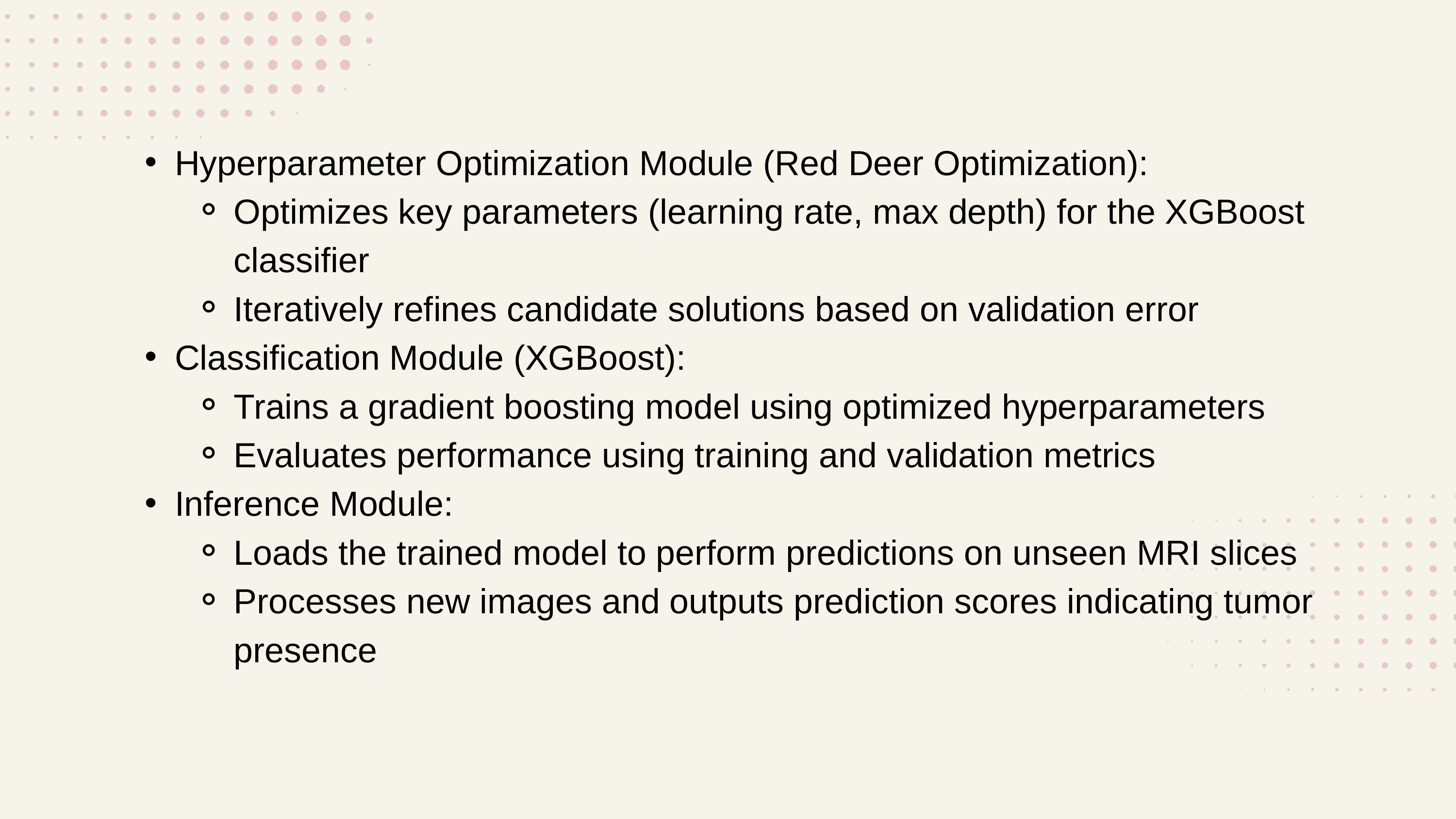

Hyperparameter Optimization Module (Red Deer Optimization):
Optimizes key parameters (learning rate, max depth) for the XGBoost classifier
Iteratively refines candidate solutions based on validation error
Classification Module (XGBoost):
Trains a gradient boosting model using optimized hyperparameters
Evaluates performance using training and validation metrics
Inference Module:
Loads the trained model to perform predictions on unseen MRI slices
Processes new images and outputs prediction scores indicating tumor presence